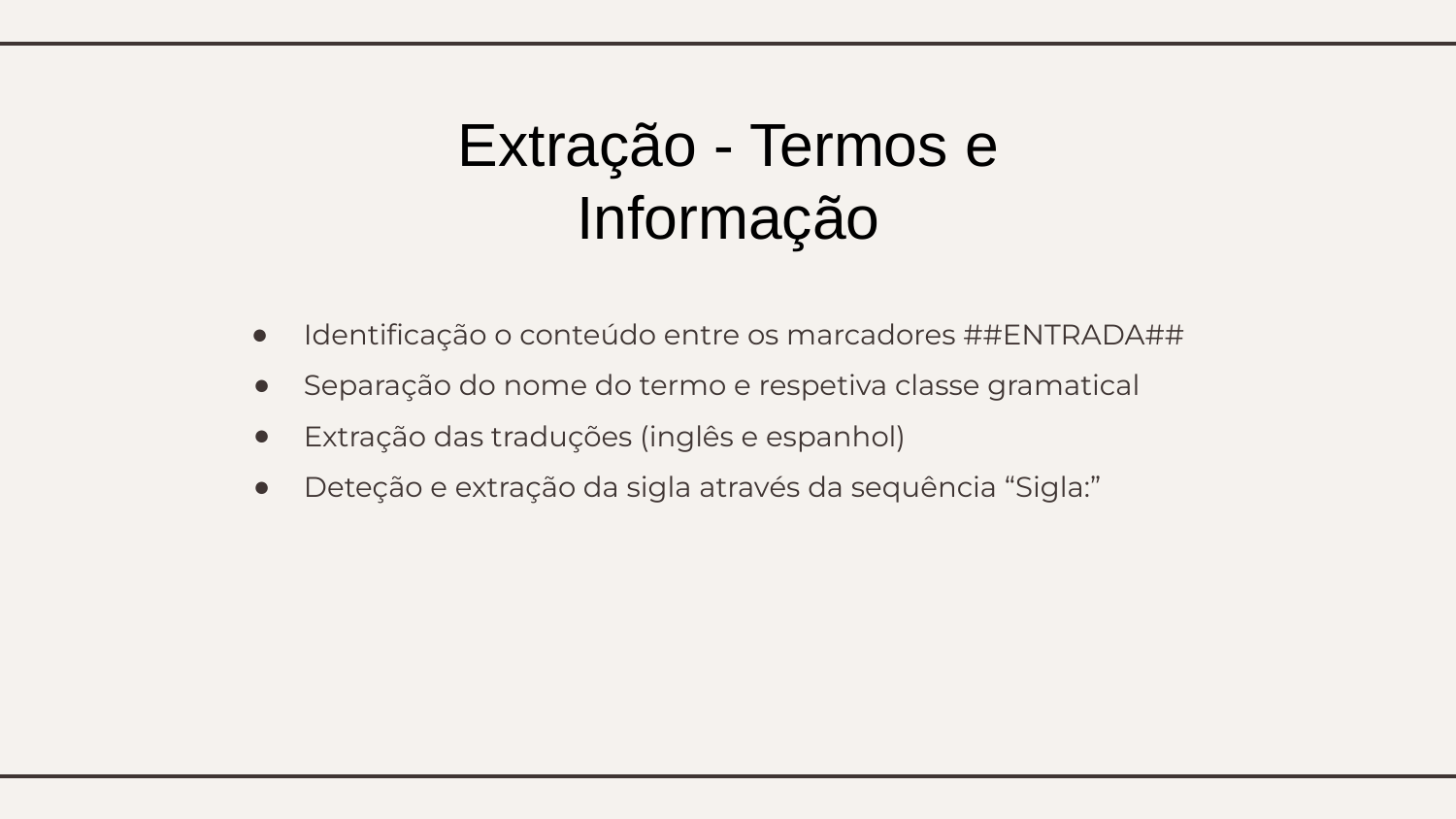

# Extração - Termos e Informação
Identificação o conteúdo entre os marcadores ##ENTRADA##
Separação do nome do termo e respetiva classe gramatical
Extração das traduções (inglês e espanhol)
Deteção e extração da sigla através da sequência “Sigla:”